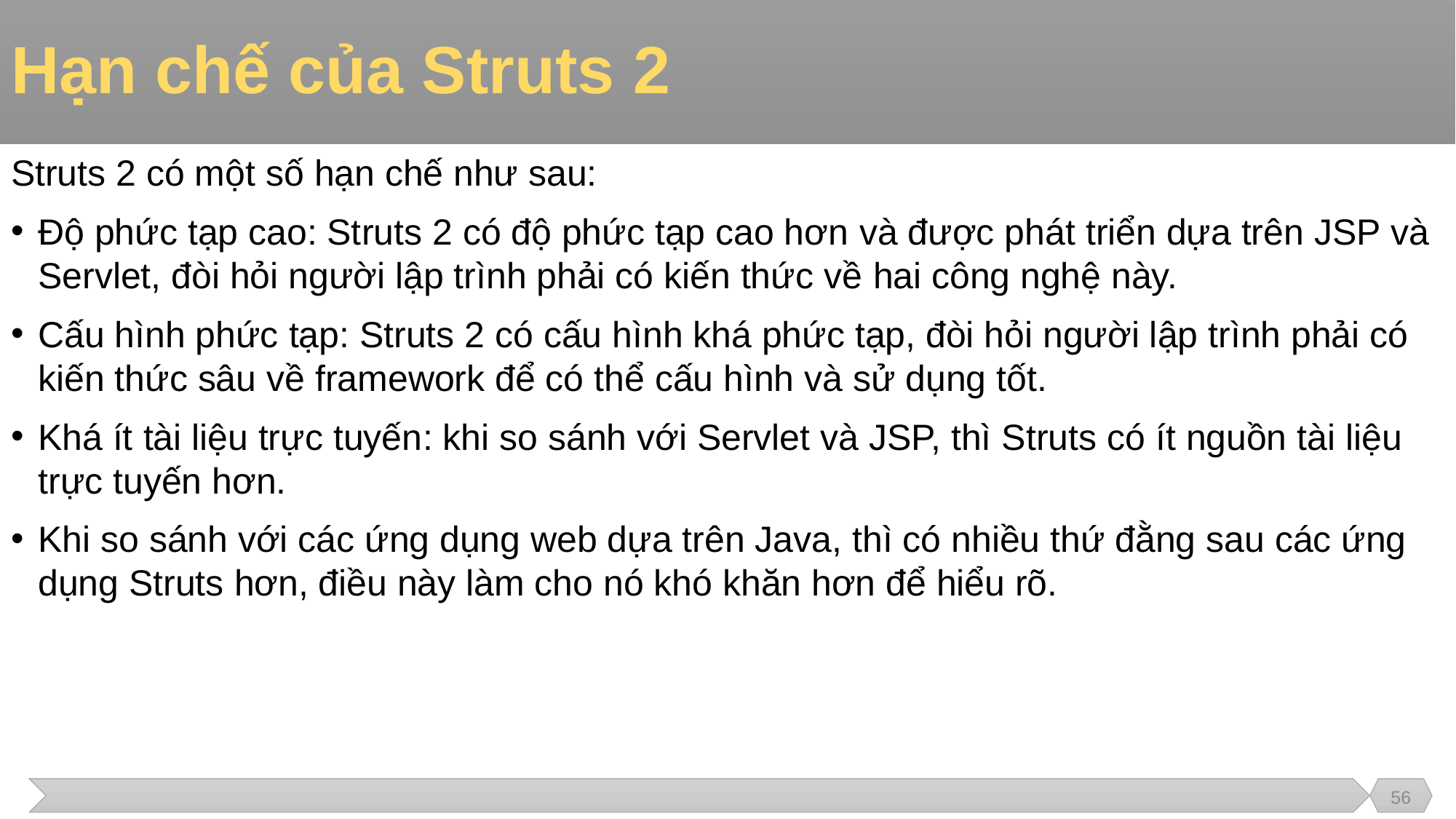

# Hạn chế của Struts 2
Struts 2 có một số hạn chế như sau:
Độ phức tạp cao: Struts 2 có độ phức tạp cao hơn và được phát triển dựa trên JSP và Servlet, đòi hỏi người lập trình phải có kiến thức về hai công nghệ này.
Cấu hình phức tạp: Struts 2 có cấu hình khá phức tạp, đòi hỏi người lập trình phải có kiến thức sâu về framework để có thể cấu hình và sử dụng tốt.
Khá ít tài liệu trực tuyến: khi so sánh với Servlet và JSP, thì Struts có ít nguồn tài liệu trực tuyến hơn.
Khi so sánh với các ứng dụng web dựa trên Java, thì có nhiều thứ đằng sau các ứng dụng Struts hơn, điều này làm cho nó khó khăn hơn để hiểu rõ.

56